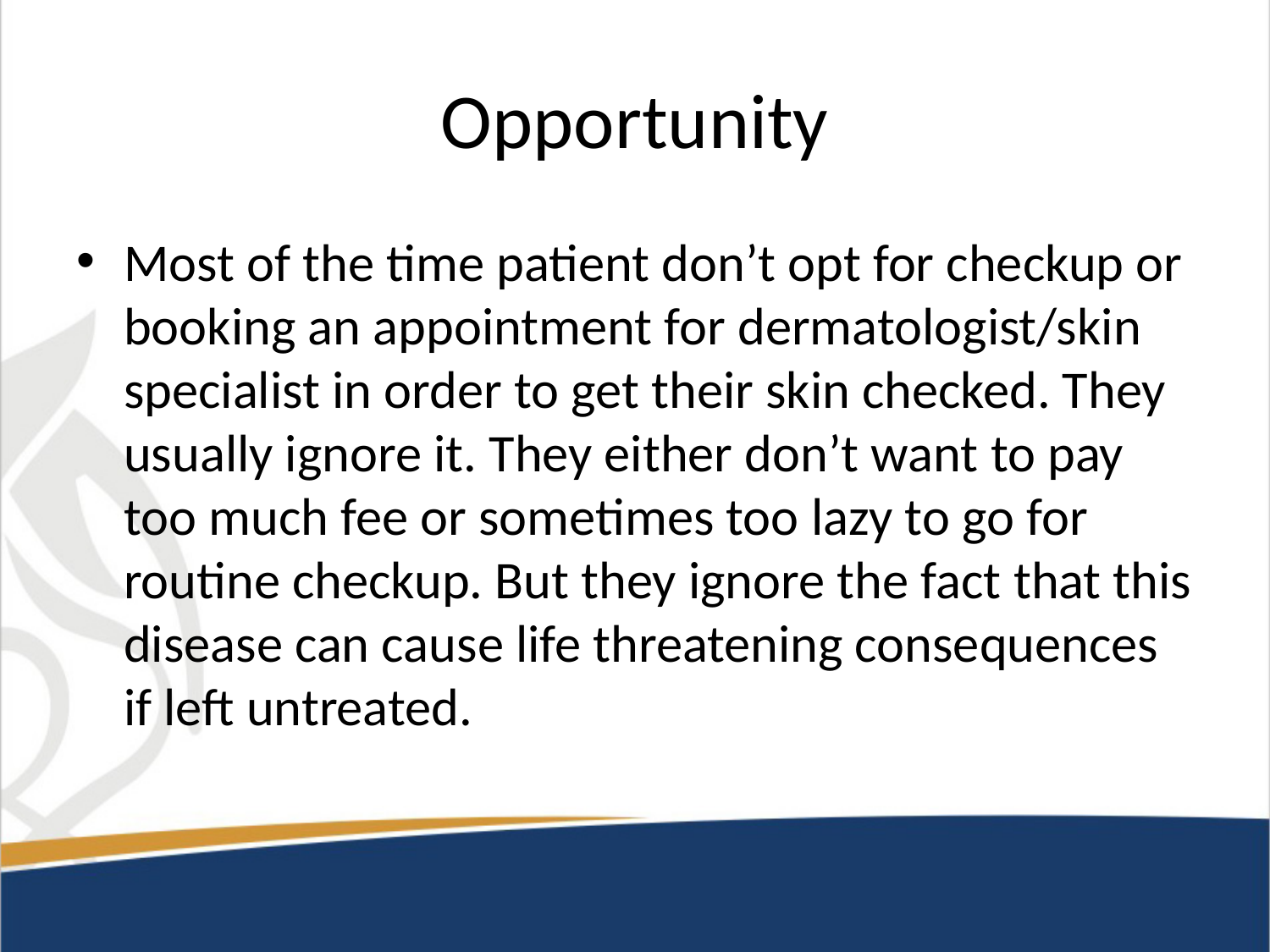

# Opportunity
Most of the time patient don’t opt for checkup or booking an appointment for dermatologist/skin specialist in order to get their skin checked. They usually ignore it. They either don’t want to pay too much fee or sometimes too lazy to go for routine checkup. But they ignore the fact that this disease can cause life threatening consequences if left untreated.